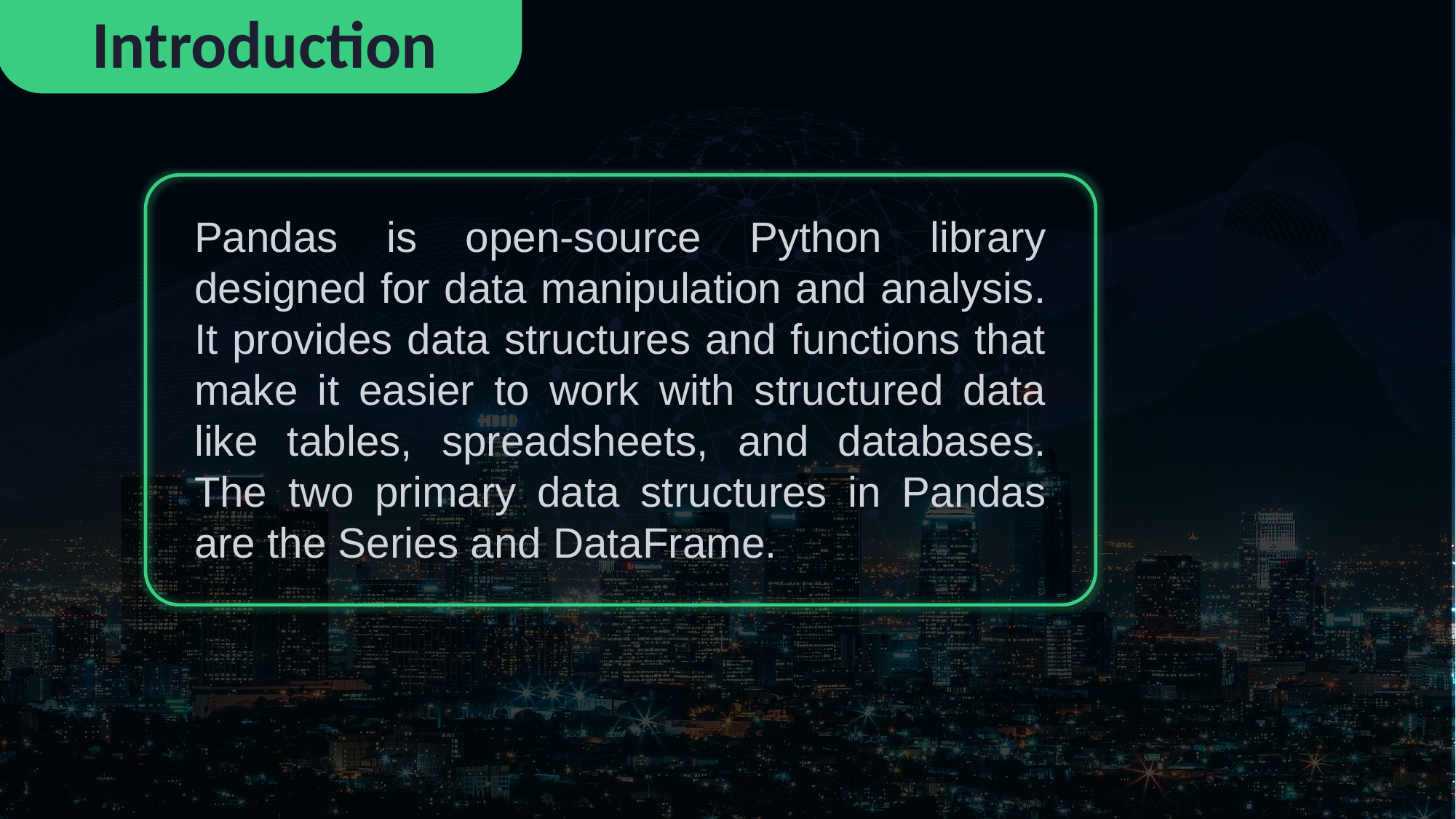

Introduction

Pandas is open-source Python library designed for data manipulation and analysis. It provides data structures and functions that make it easier to work with structured data like tables, spreadsheets, and databases. The two primary data structures in Pandas are the Series and DataFrame.